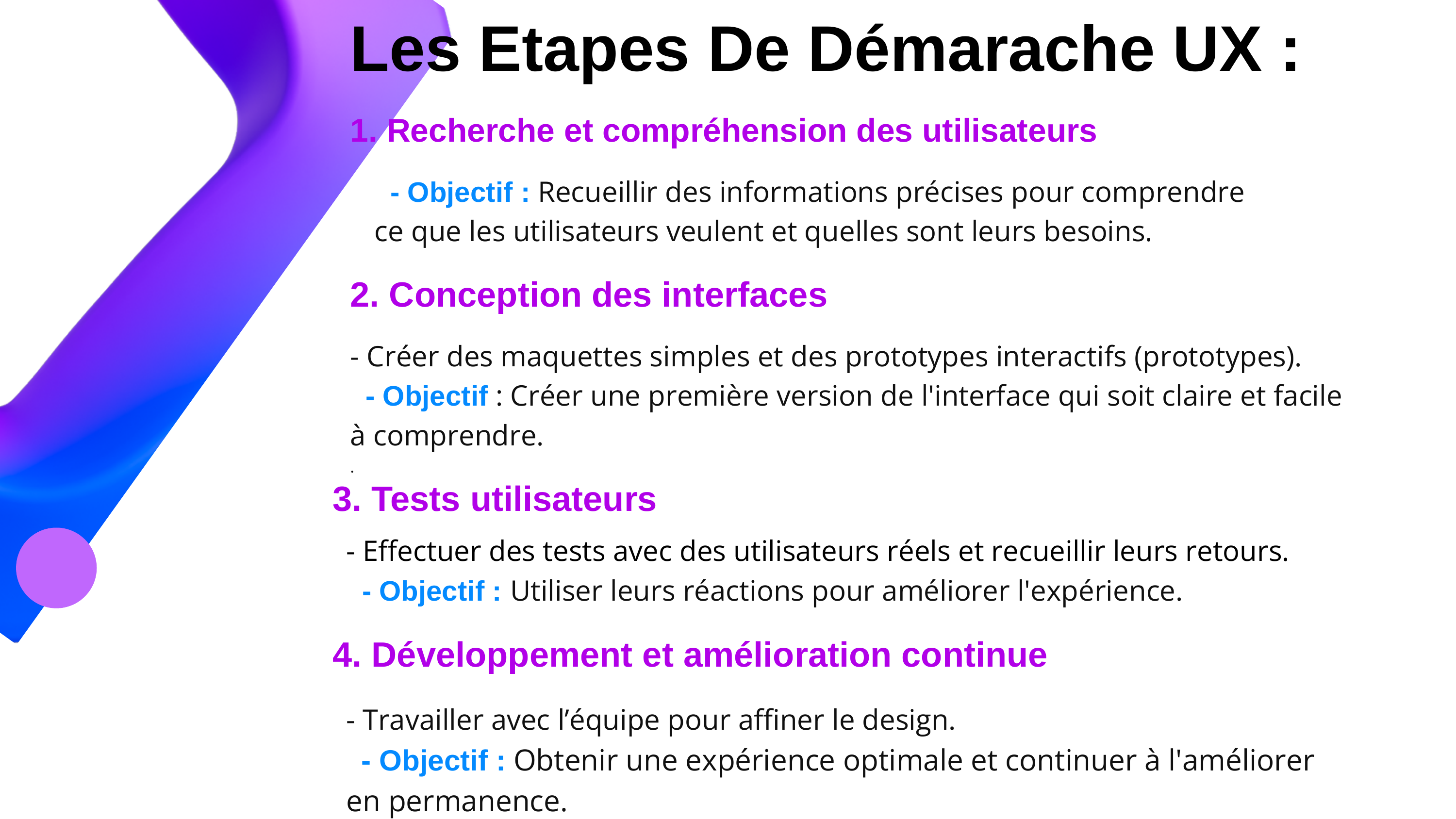

Les Etapes De Démarache UX :

1. Recherche et compréhension des utilisateurs

  - Objectif : Recueillir des informations précises pour comprendre ce que les utilisateurs veulent et quelles sont leurs besoins.

2. Conception des interfaces
- Créer des maquettes simples et des prototypes interactifs (prototypes).
  - Objectif : Créer une première version de l'interface qui soit claire et facile à comprendre.
.
3. Tests utilisateurs

- Effectuer des tests avec des utilisateurs réels et recueillir leurs retours.
  - Objectif : Utiliser leurs réactions pour améliorer l'expérience.

4. Développement et amélioration continue

- Travailler avec l’équipe pour affiner le design.
  - Objectif : Obtenir une expérience optimale et continuer à l'améliorer en permanence.

.